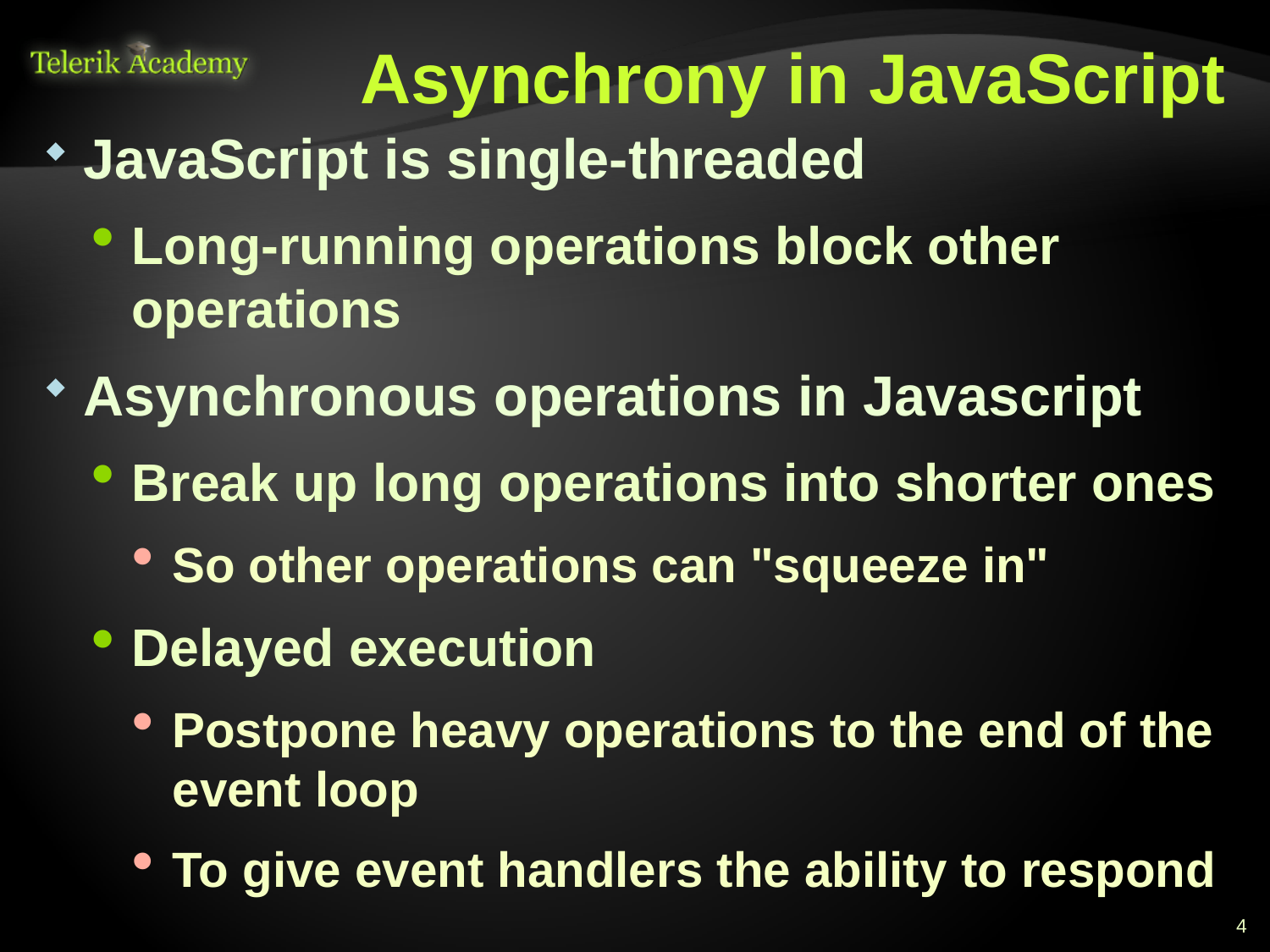

# Asynchrony in JavaScript
JavaScript is single-threaded
Long-running operations block other operations
Asynchronous operations in Javascript
Break up long operations into shorter ones
So other operations can "squeeze in"
Delayed execution
Postpone heavy operations to the end of the event loop
To give event handlers the ability to respond

4